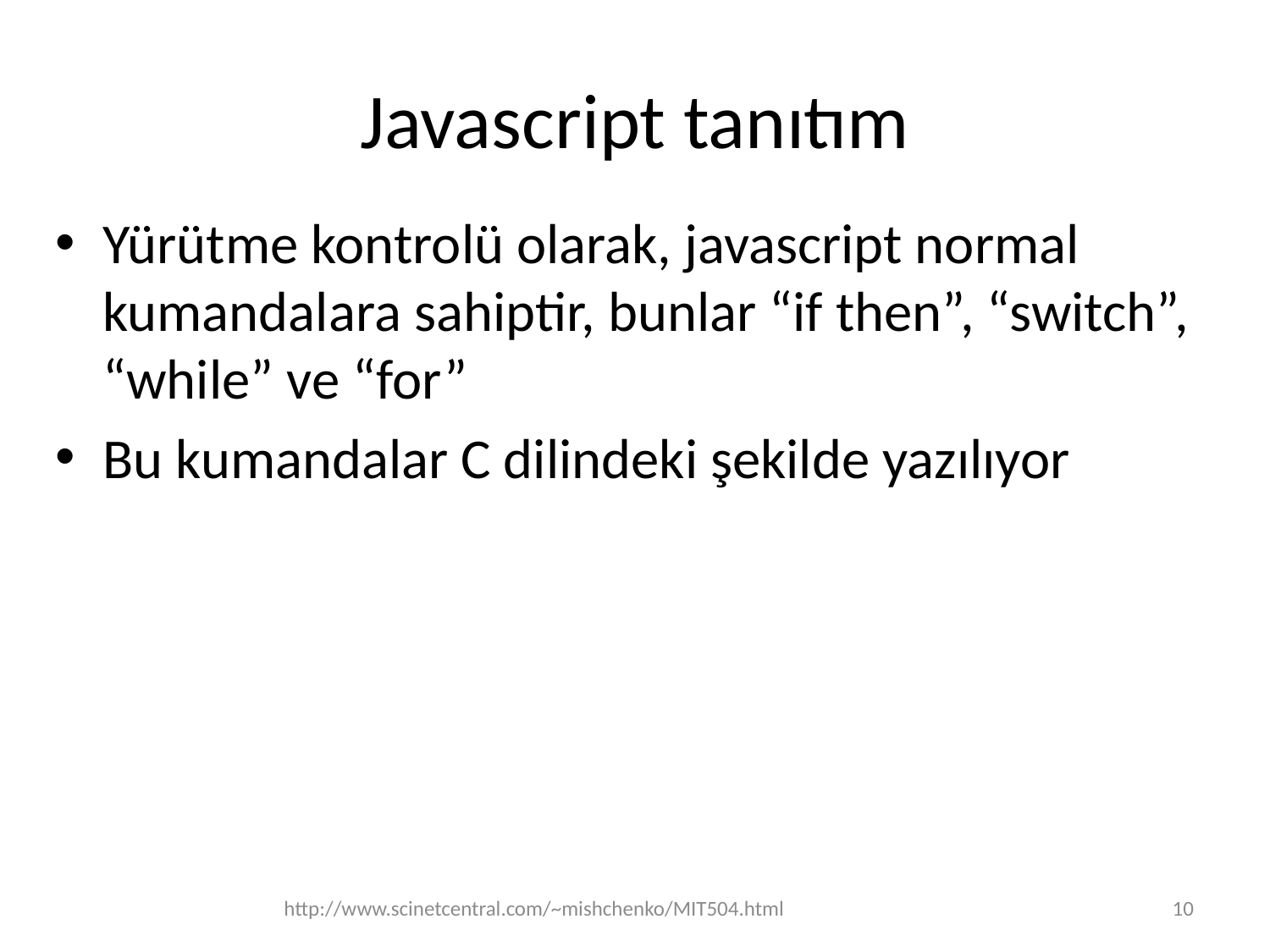

# Javascript tanıtım
Yürütme kontrolü olarak, javascript normal kumandalara sahiptir, bunlar “if then”, “switch”, “while” ve “for”
Bu kumandalar C dilindeki şekilde yazılıyor
http://www.scinetcentral.com/~mishchenko/MIT504.html
10